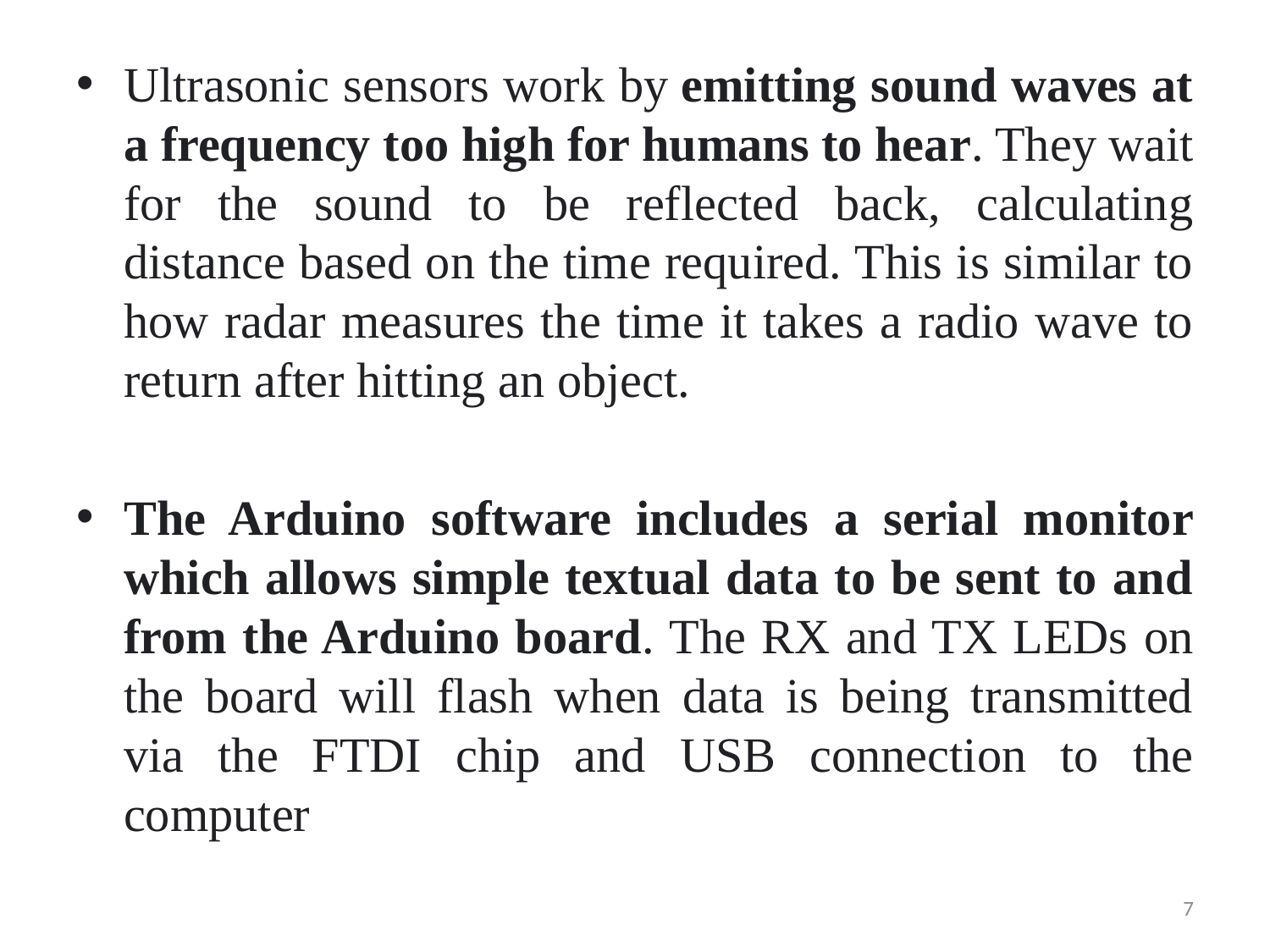

Ultrasonic sensors work by emitting sound waves at a frequency too high for humans to hear. They wait for the sound to be reflected back, calculating distance based on the time required. This is similar to how radar measures the time it takes a radio wave to return after hitting an object.

The Arduino software includes a serial monitor which allows simple textual data to be sent to and from the Arduino board. The RX and TX LEDs on the board will flash when data is being transmitted via the FTDI chip and USB connection to the computer
7